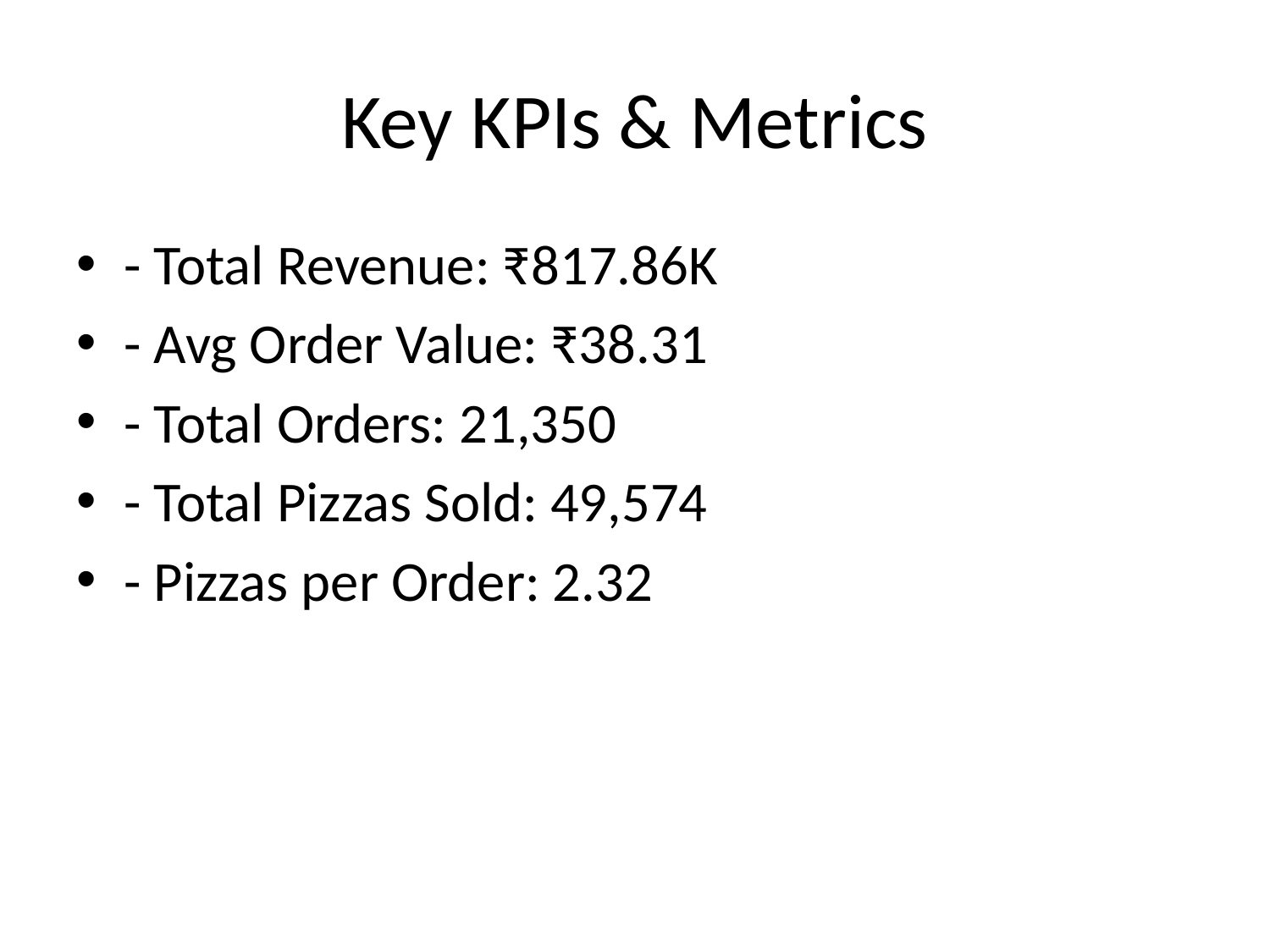

# Key KPIs & Metrics
- Total Revenue: ₹817.86K
- Avg Order Value: ₹38.31
- Total Orders: 21,350
- Total Pizzas Sold: 49,574
- Pizzas per Order: 2.32